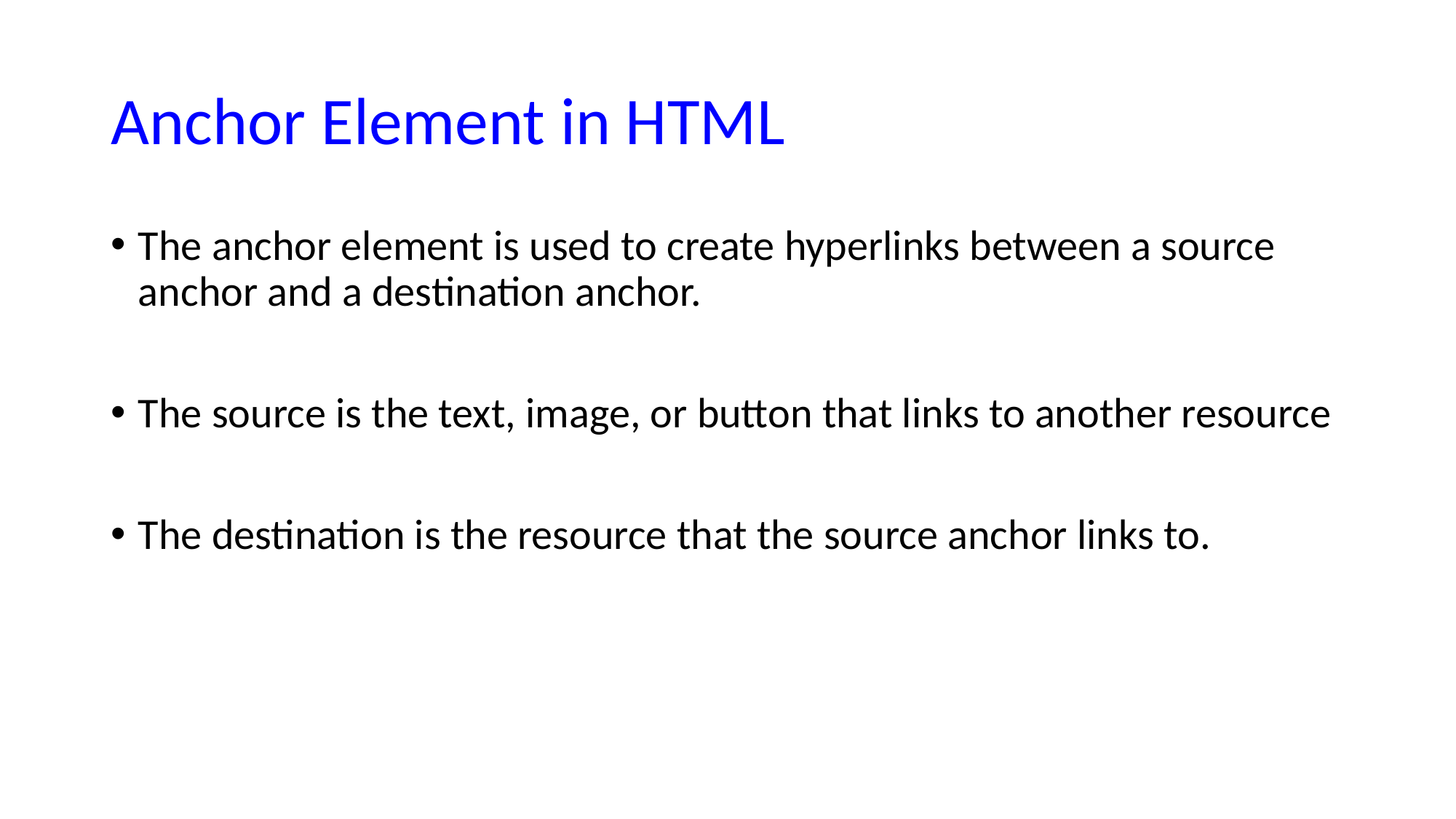

# Anchor Element in HTML
The anchor element is used to create hyperlinks between a source anchor and a destination anchor.

The source is the text, image, or button that links to another resource

The destination is the resource that the source anchor links to.